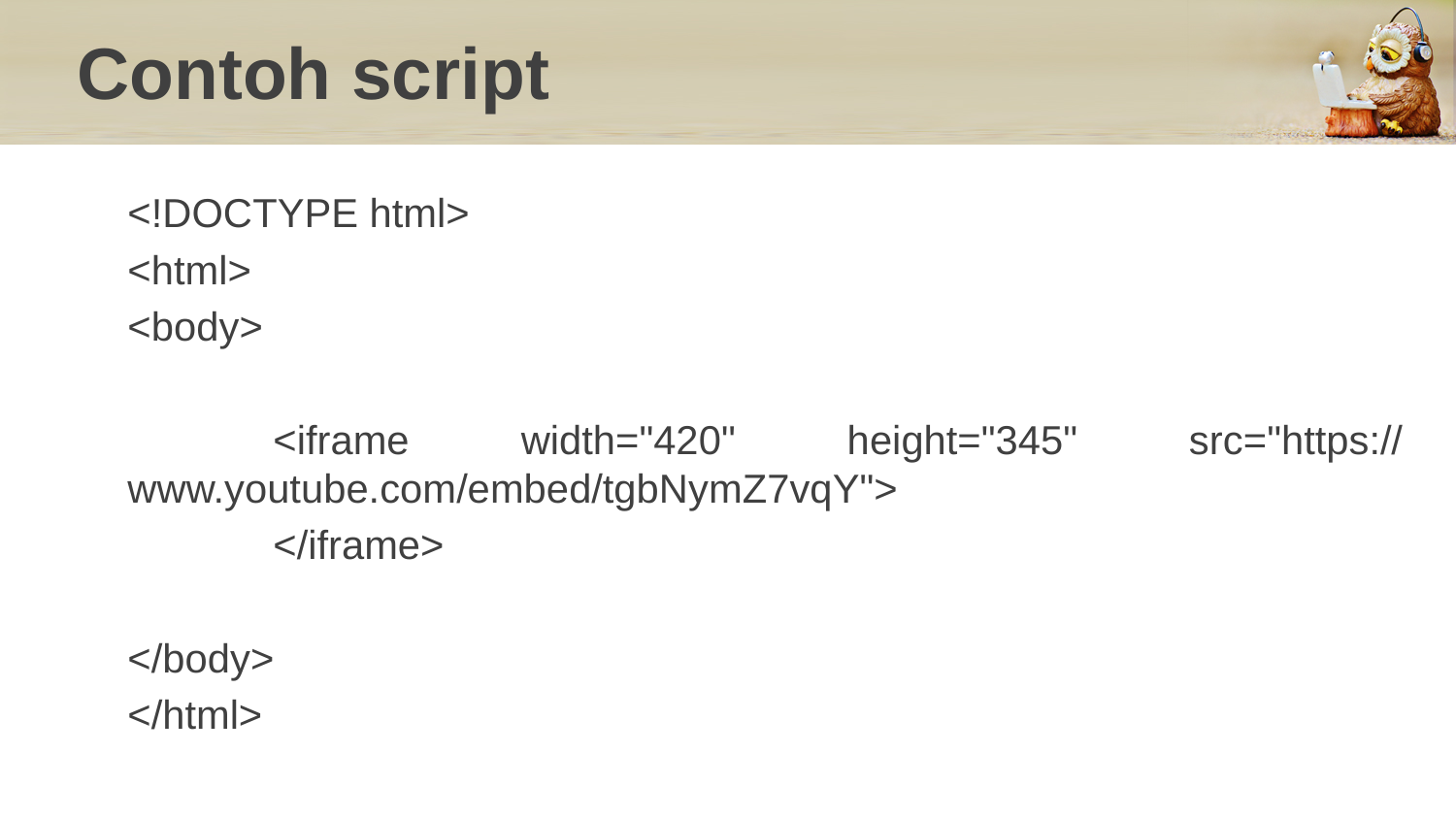

# Contoh script
<!DOCTYPE html>
<html>
<body>

	<iframe width="420" height="345" src="https://www.youtube.com/embed/tgbNymZ7vqY">
	</iframe>

</body>
</html>